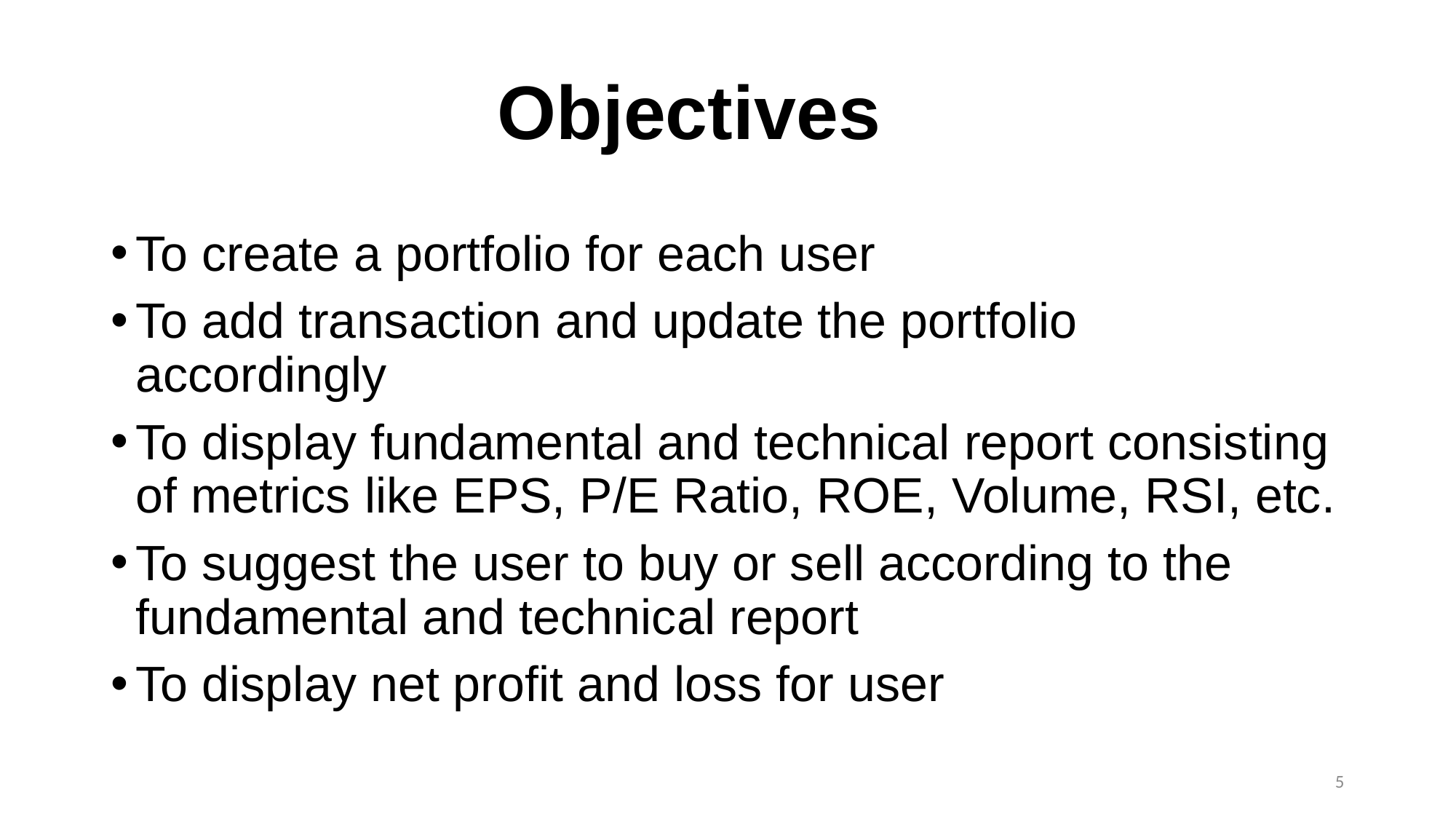

# Objectives
To create a portfolio for each user
To add transaction and update the portfolio accordingly
To display fundamental and technical report consisting of metrics like EPS, P/E Ratio, ROE, Volume, RSI, etc.
To suggest the user to buy or sell according to the fundamental and technical report
To display net profit and loss for user

5